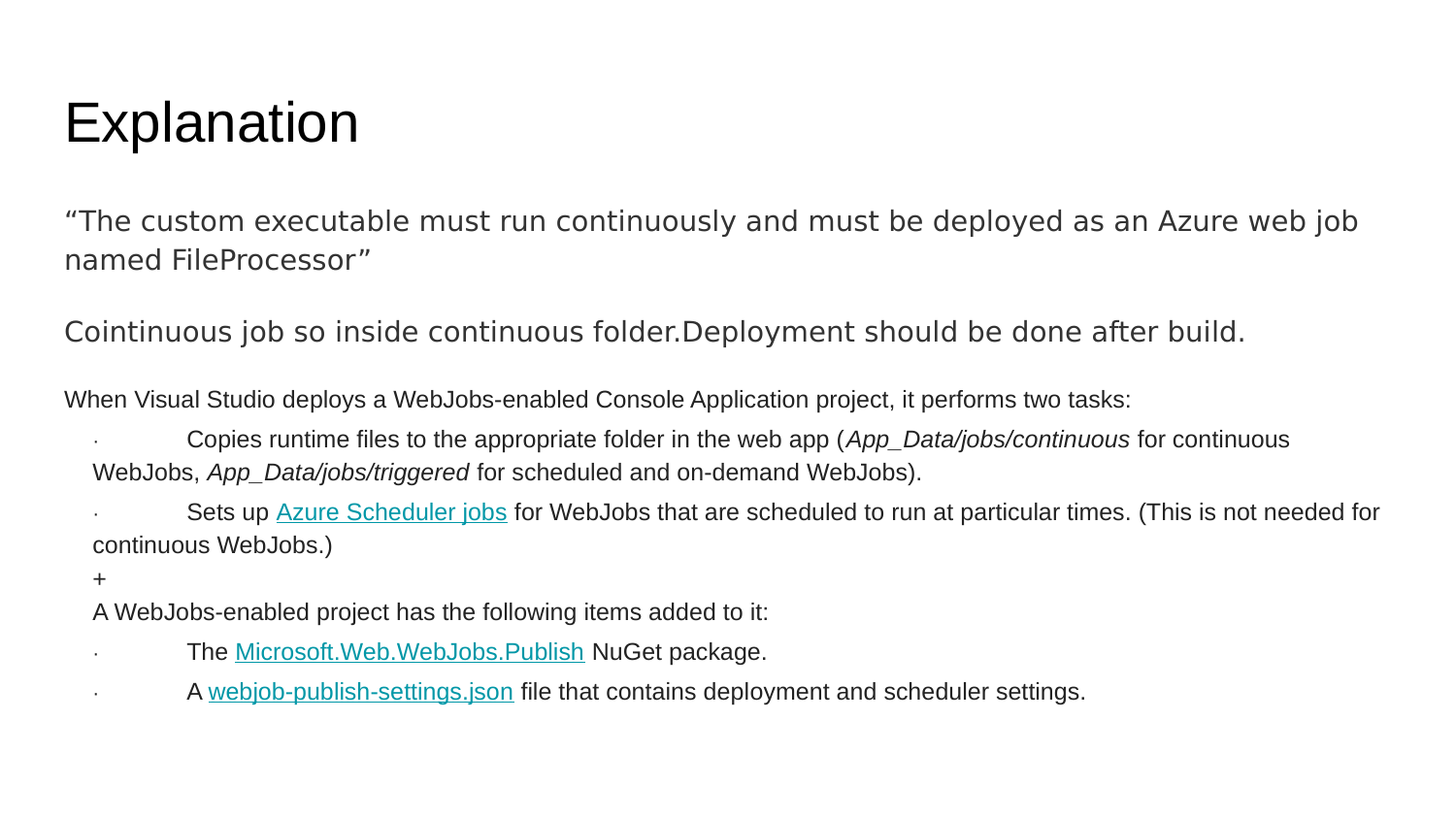

# Explanation
“The custom executable must run continuously and must be deployed as an Azure web job named FileProcessor”
Cointinuous job so inside continuous folder.Deployment should be done after build.
When Visual Studio deploys a WebJobs-enabled Console Application project, it performs two tasks:
·                        Copies runtime files to the appropriate folder in the web app (App_Data/jobs/continuous for continuous WebJobs, App_Data/jobs/triggered for scheduled and on-demand WebJobs).
·                        Sets up Azure Scheduler jobs for WebJobs that are scheduled to run at particular times. (This is not needed for continuous WebJobs.)
+
A WebJobs-enabled project has the following items added to it:
·                        The Microsoft.Web.WebJobs.Publish NuGet package.
·                        A webjob-publish-settings.json file that contains deployment and scheduler settings.